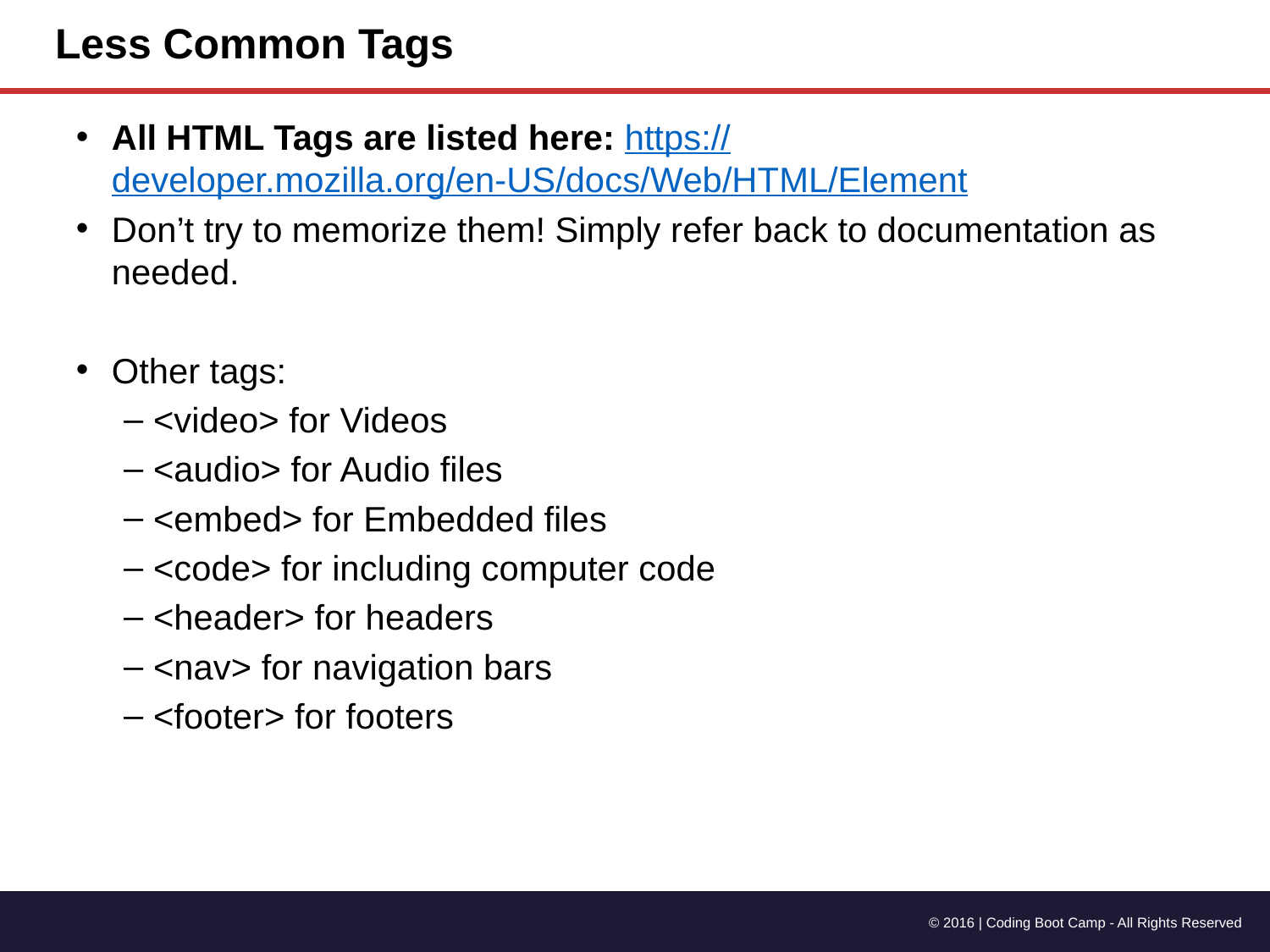

# Less Common Tags
All HTML Tags are listed here: https://developer.mozilla.org/en-US/docs/Web/HTML/Element
Don’t try to memorize them! Simply refer back to documentation as needed.

Other tags:
<video> for Videos
<audio> for Audio files
<embed> for Embedded files
<code> for including computer code
<header> for headers
<nav> for navigation bars
<footer> for footers